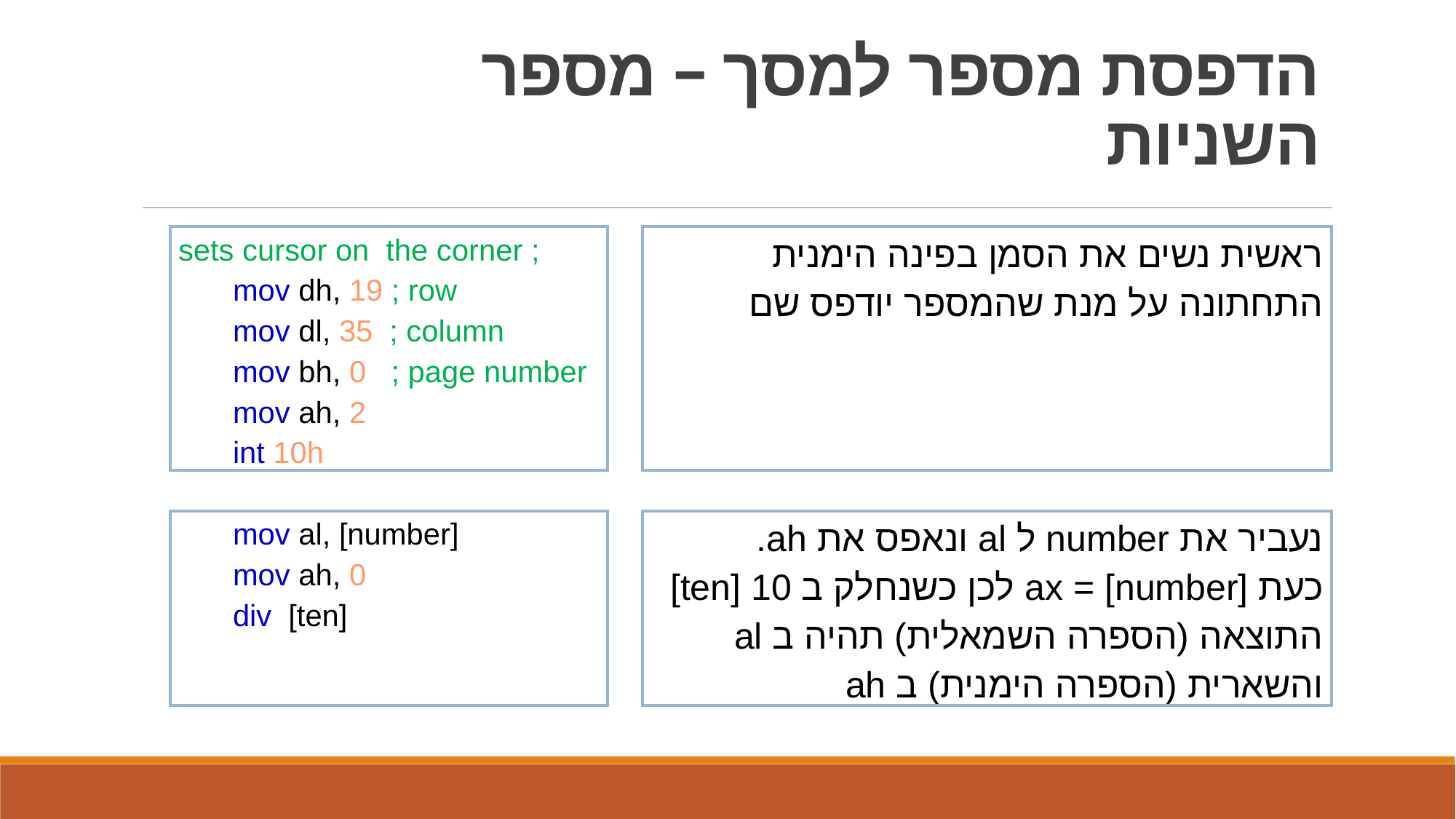

# הדפסת מספר למסך – מספר השניות
| ; sets cursor on the corner mov dh, 19 ; row mov dl, 35 ; column mov bh, 0 ; page number mov ah, 2 int 10h |  | ראשית נשים את הסמן בפינה הימנית התחתונה על מנת שהמספר יודפס שם |
| --- | --- | --- |
|  |  |  |
| mov al, [number] mov ah, 0 div [ten] |  | נעביר את number ל al ונאפס את ah. כעת [number] = ax לכן כשנחלק ב 10 [ten] התוצאה (הספרה השמאלית) תהיה ב al והשארית (הספרה הימנית) ב ah |